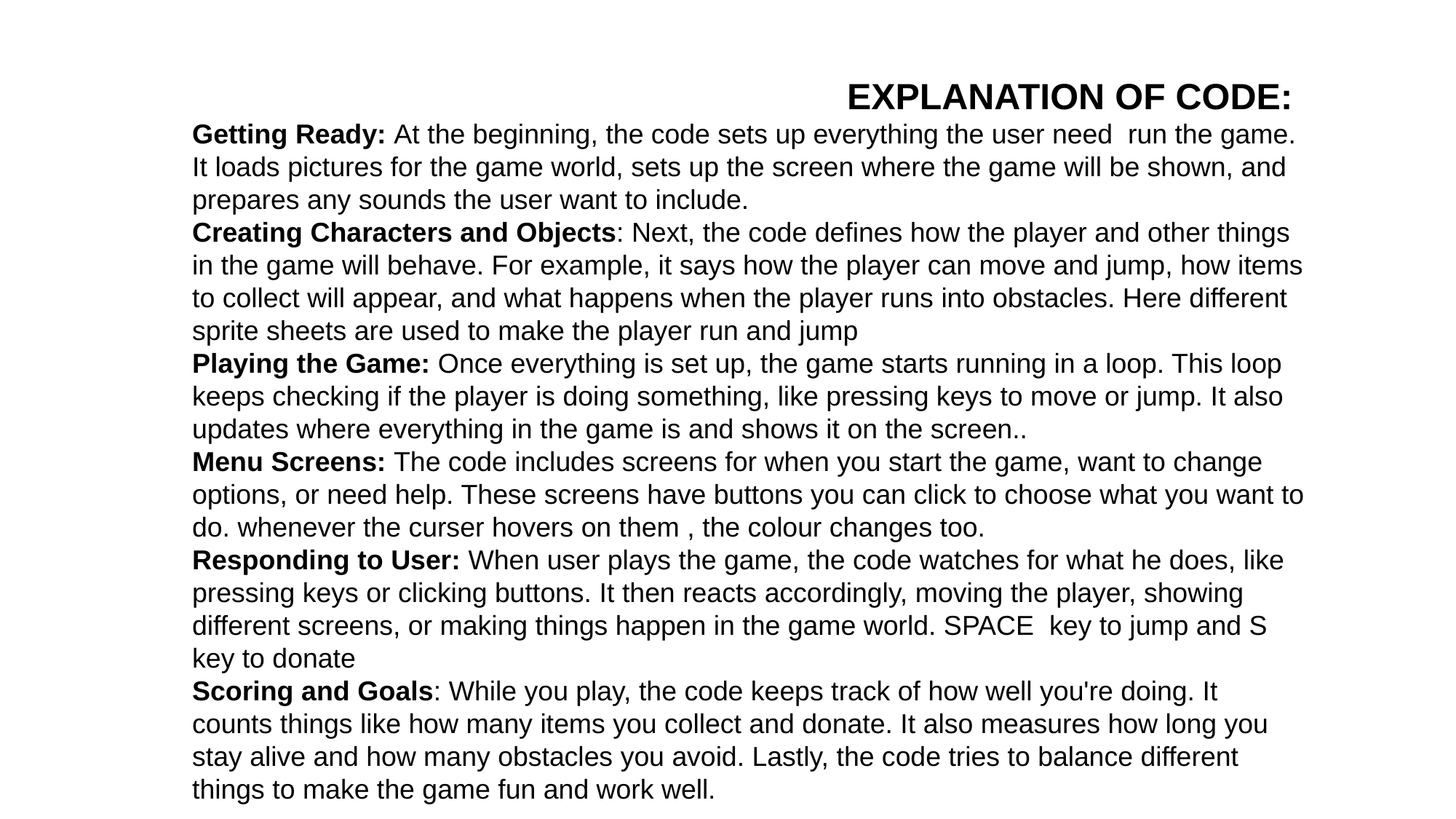

EXPLANATION OF CODE:
Getting Ready: At the beginning, the code sets up everything the user need  run the game. It loads pictures for the game world, sets up the screen where the game will be shown, and prepares any sounds the user want to include.
Creating Characters and Objects: Next, the code defines how the player and other things in the game will behave. For example, it says how the player can move and jump, how items to collect will appear, and what happens when the player runs into obstacles. Here different sprite sheets are used to make the player run and jump
Playing the Game: Once everything is set up, the game starts running in a loop. This loop keeps checking if the player is doing something, like pressing keys to move or jump. It also updates where everything in the game is and shows it on the screen..
Menu Screens: The code includes screens for when you start the game, want to change options, or need help. These screens have buttons you can click to choose what you want to do. whenever the curser hovers on them , the colour changes too.
Responding to User: When user plays the game, the code watches for what he does, like pressing keys or clicking buttons. It then reacts accordingly, moving the player, showing different screens, or making things happen in the game world. SPACE  key to jump and S key to donate
Scoring and Goals: While you play, the code keeps track of how well you're doing. It counts things like how many items you collect and donate. It also measures how long you stay alive and how many obstacles you avoid. Lastly, the code tries to balance different things to make the game fun and work well.